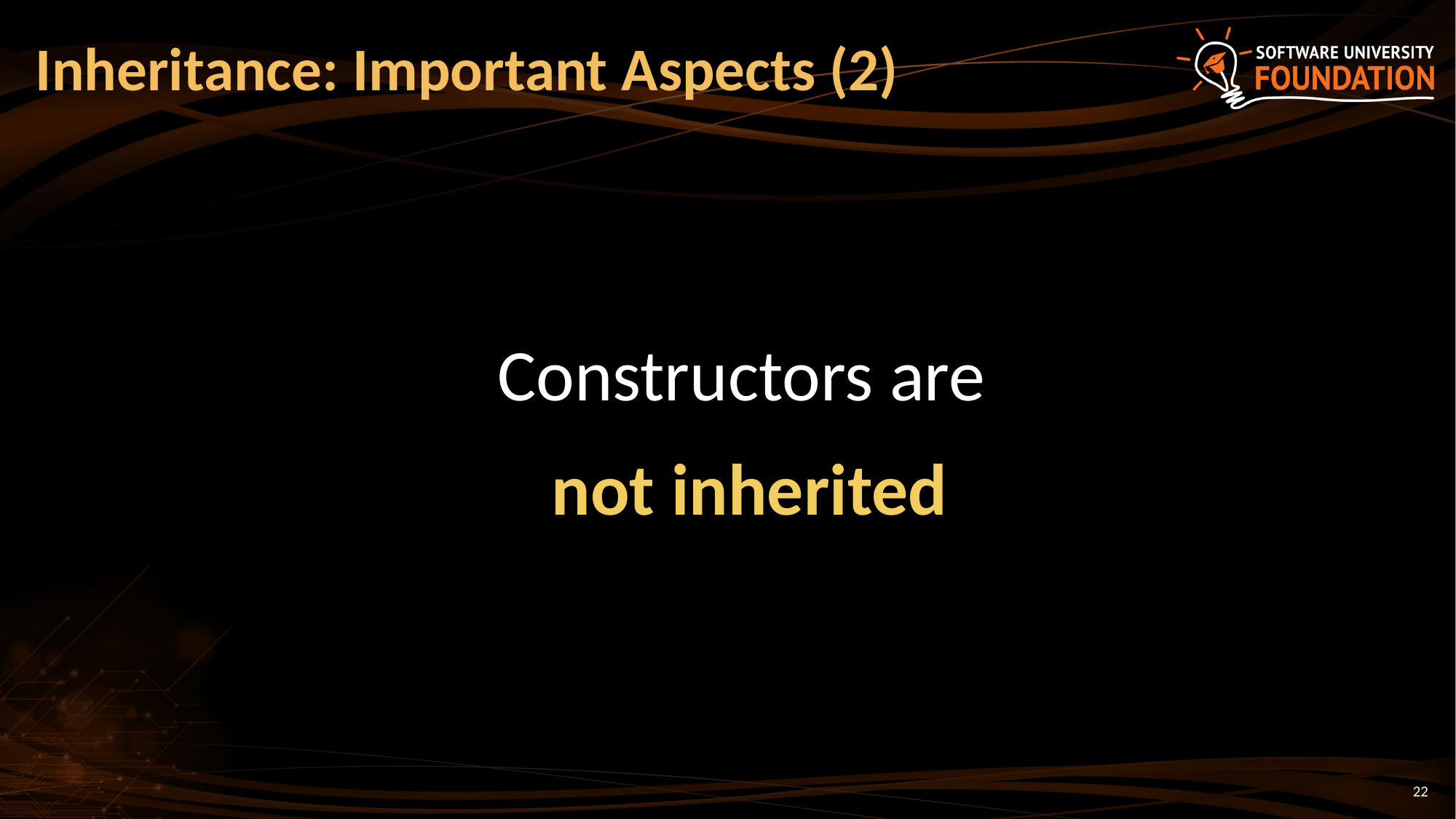

# Inheritance: Important Aspects (2)

Constructors are
not inherited

22